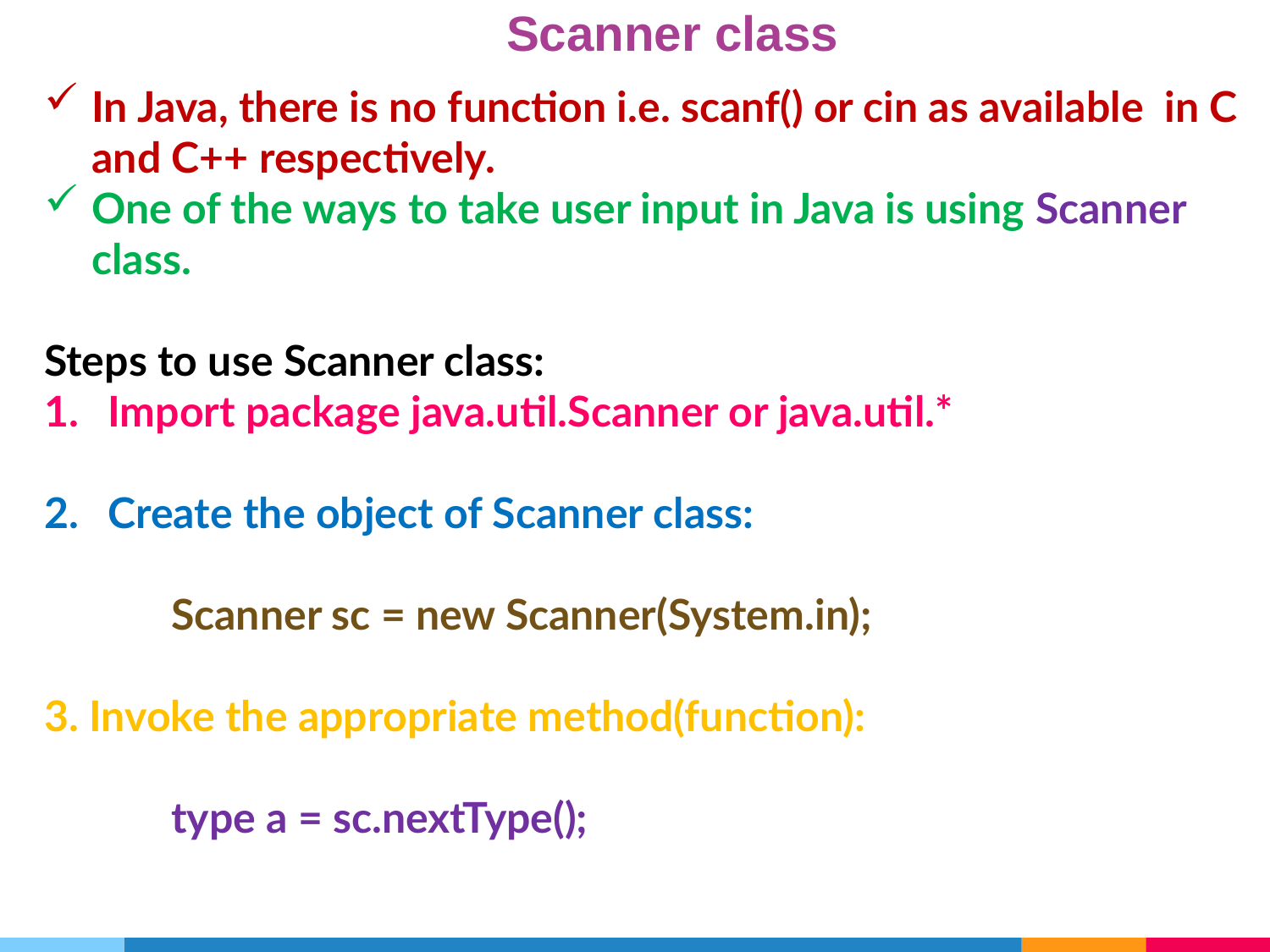

# Scanner class

In Java, there is no function i.e. scanf() or cin as available  in C and C++ respectively.
One of the ways to take user input in Java is using Scanner class.

Steps to use Scanner class:
Import package java.util.Scanner or java.util.*

Create the object of Scanner class:

	Scanner sc = new Scanner(System.in);

3. Invoke the appropriate method(function):

	type a = sc.nextType();